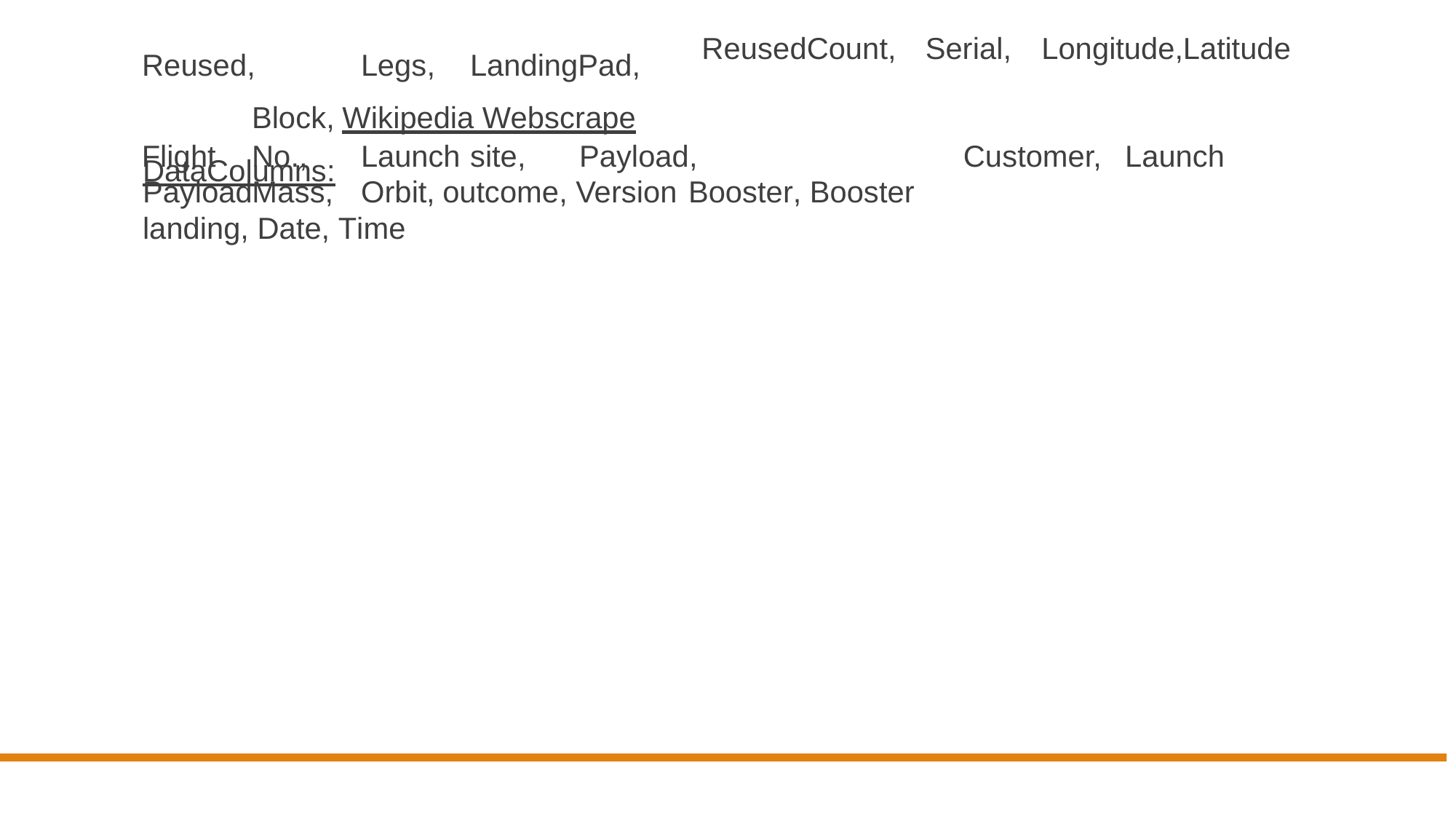

Reused,	Legs,	LandingPad,	Block, Wikipedia Webscrape DataColumns:
ReusedCount,
Serial,
Longitude,Latitude
Flight	No.,	Launch	site,	Payload,	PayloadMass,	Orbit, outcome, Version	Booster, Booster landing, Date, Time
Customer,
Launch